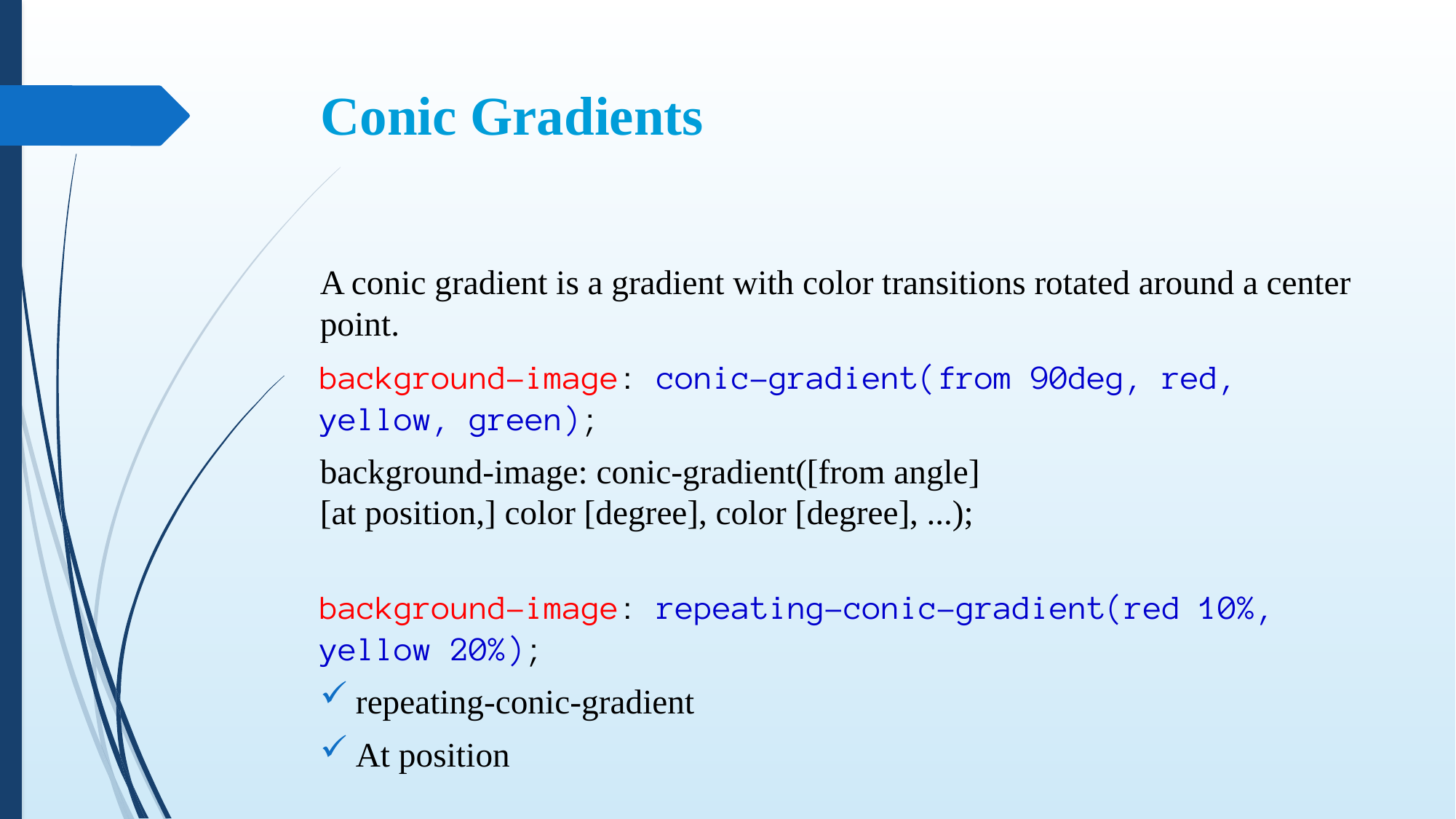

# Conic Gradients
A conic gradient is a gradient with color transitions rotated around a center point.
background-image: conic-gradient(from 90deg, red, yellow, green);
background-image: conic-gradient([from angle] [at position,] color [degree], color [degree], ...);
background-image: repeating-conic-gradient(red 10%, yellow 20%);
repeating-conic-gradient
At position